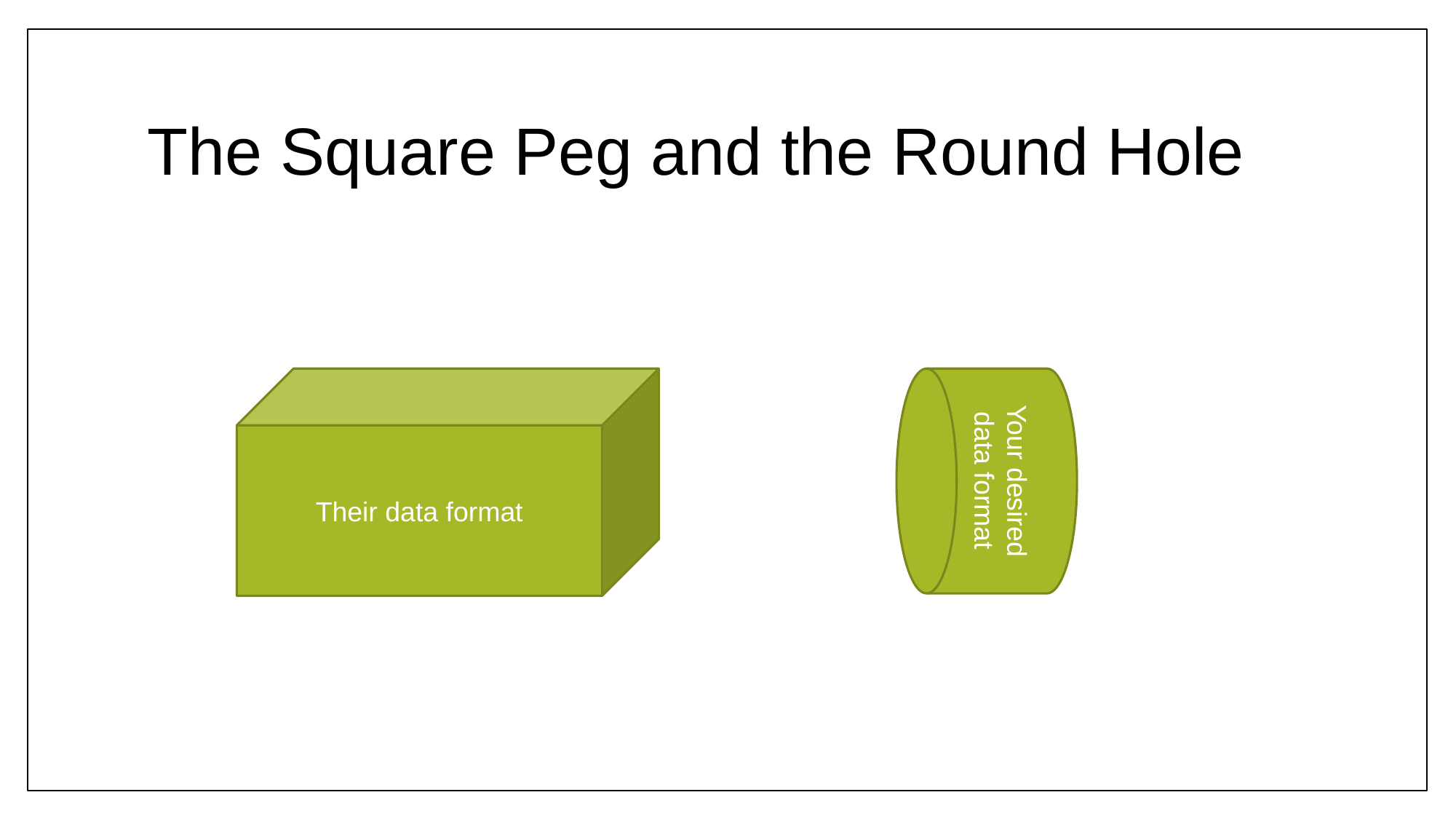

# The Square Peg and the Round Hole
Their data format
Your desired
data format